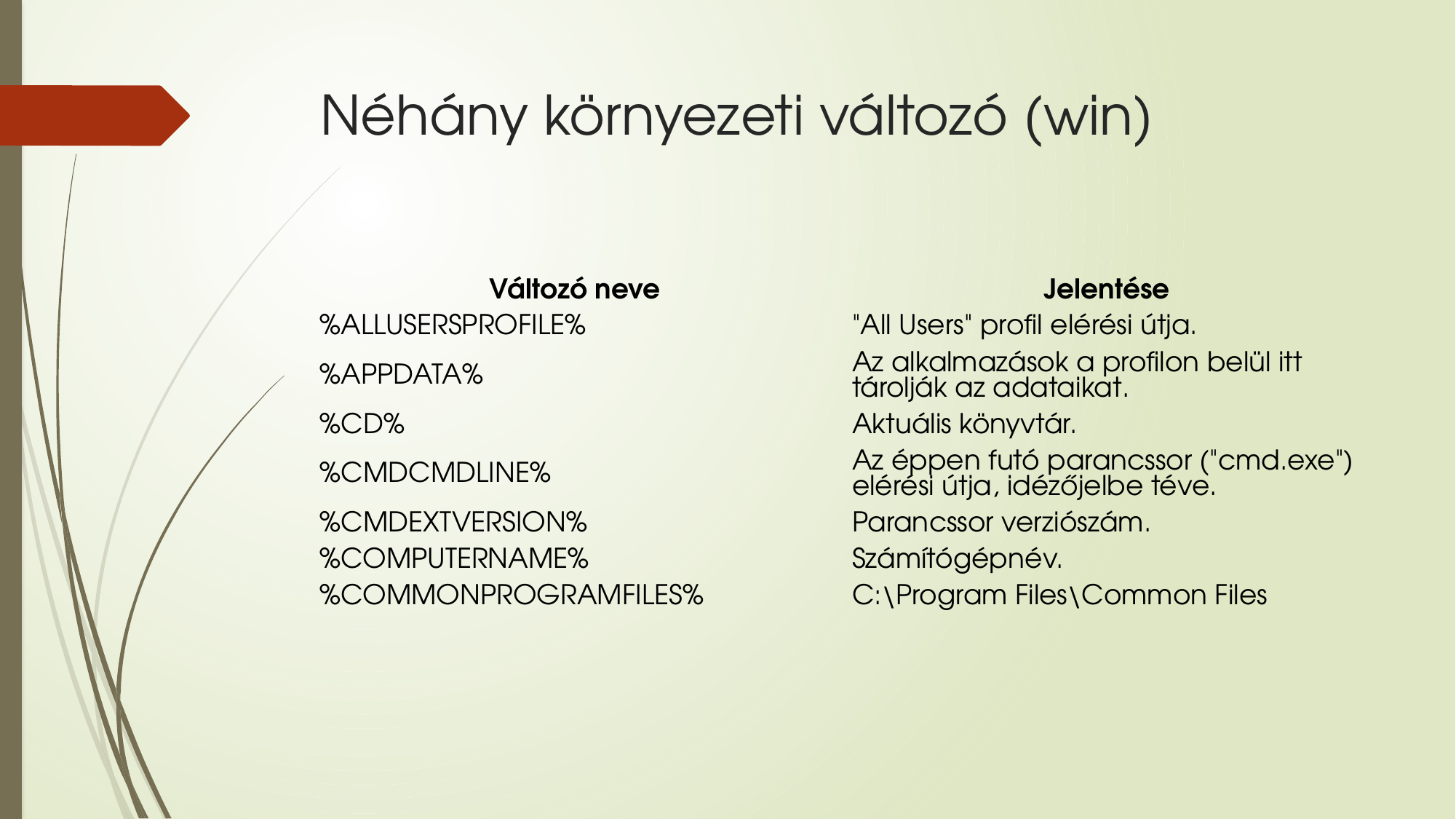

# Néhány környezeti változó (win)
| Változó neve | Jelentése |
| --- | --- |
| %ALLUSERSPROFILE% | "All Users" profil elérési útja. |
| %APPDATA% | Az alkalmazások a profilon belül itt tárolják az adataikat. |
| %CD% | Aktuális könyvtár. |
| %CMDCMDLINE% | Az éppen futó parancssor ("cmd.exe") elérési útja, idézőjelbe téve. |
| %CMDEXTVERSION% | Parancssor verziószám. |
| %COMPUTERNAME% | Számítógépnév. |
| %COMMONPROGRAMFILES% | C:\Program Files\Common Files |